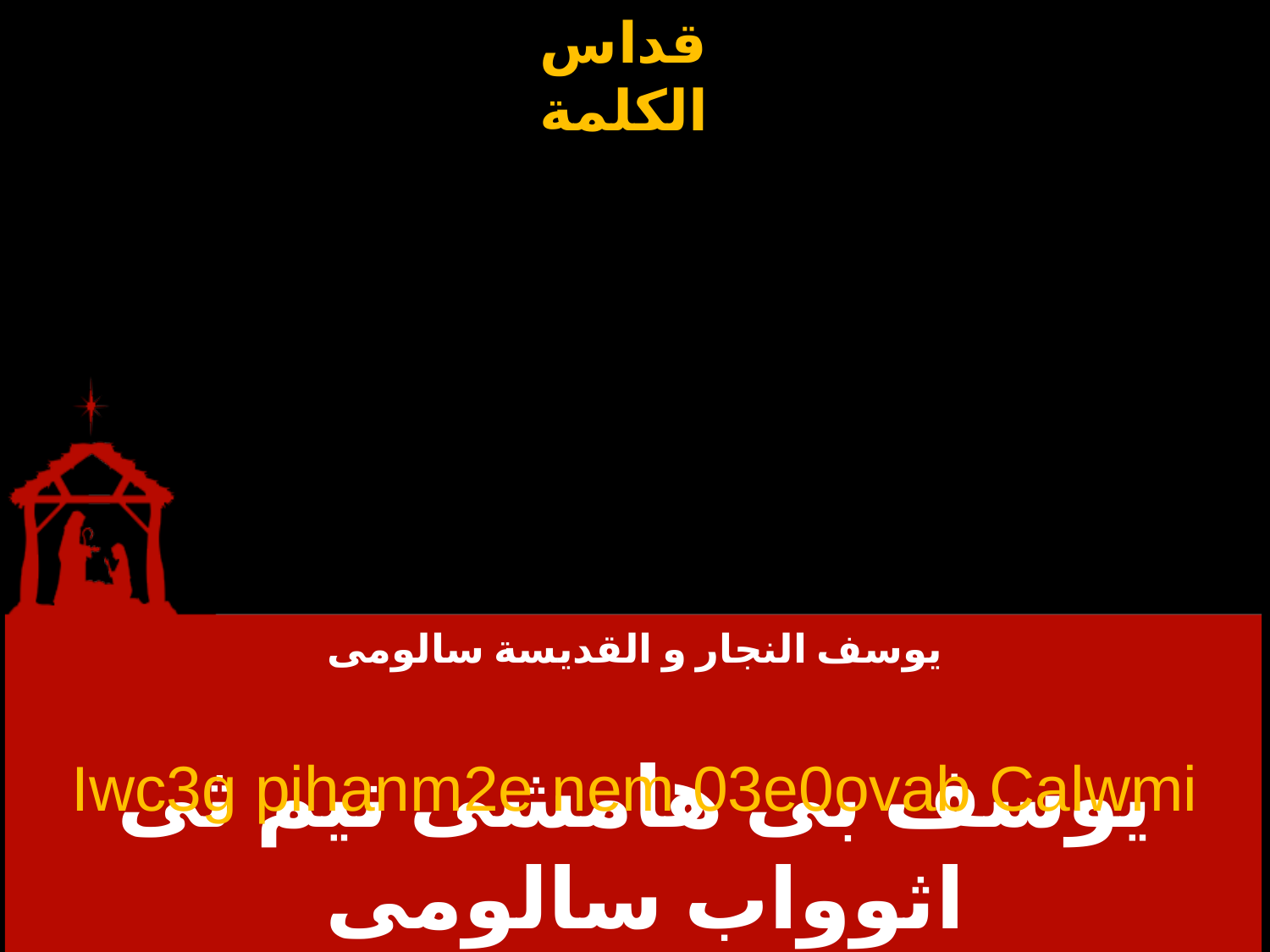

# يوسف النجار و القديسة سالومى
Iwc3g pihanm2e nem 03e0ovab Calwmi
يوسف بى هامشى نيم ثى اثوواب سالومى